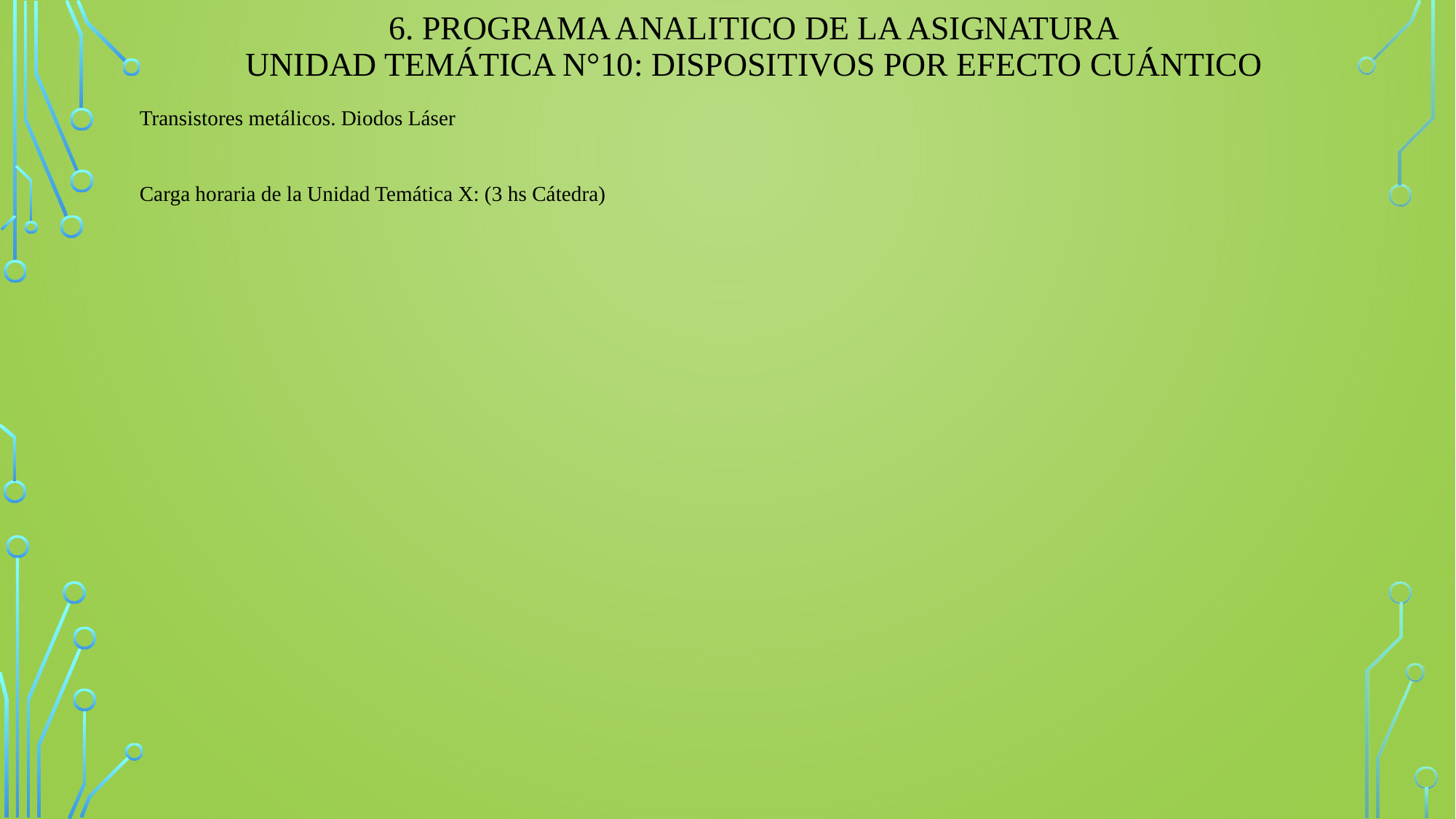

6. PROGRAMA ANALITICO DE LA ASIGNATURA
UNIDAD TEMÁTICA N°10: DISPOSITIVOS POR EFECTO CUÁNTICO
Transistores metálicos. Diodos Láser

Carga horaria de la Unidad Temática X: (3 hs Cátedra)